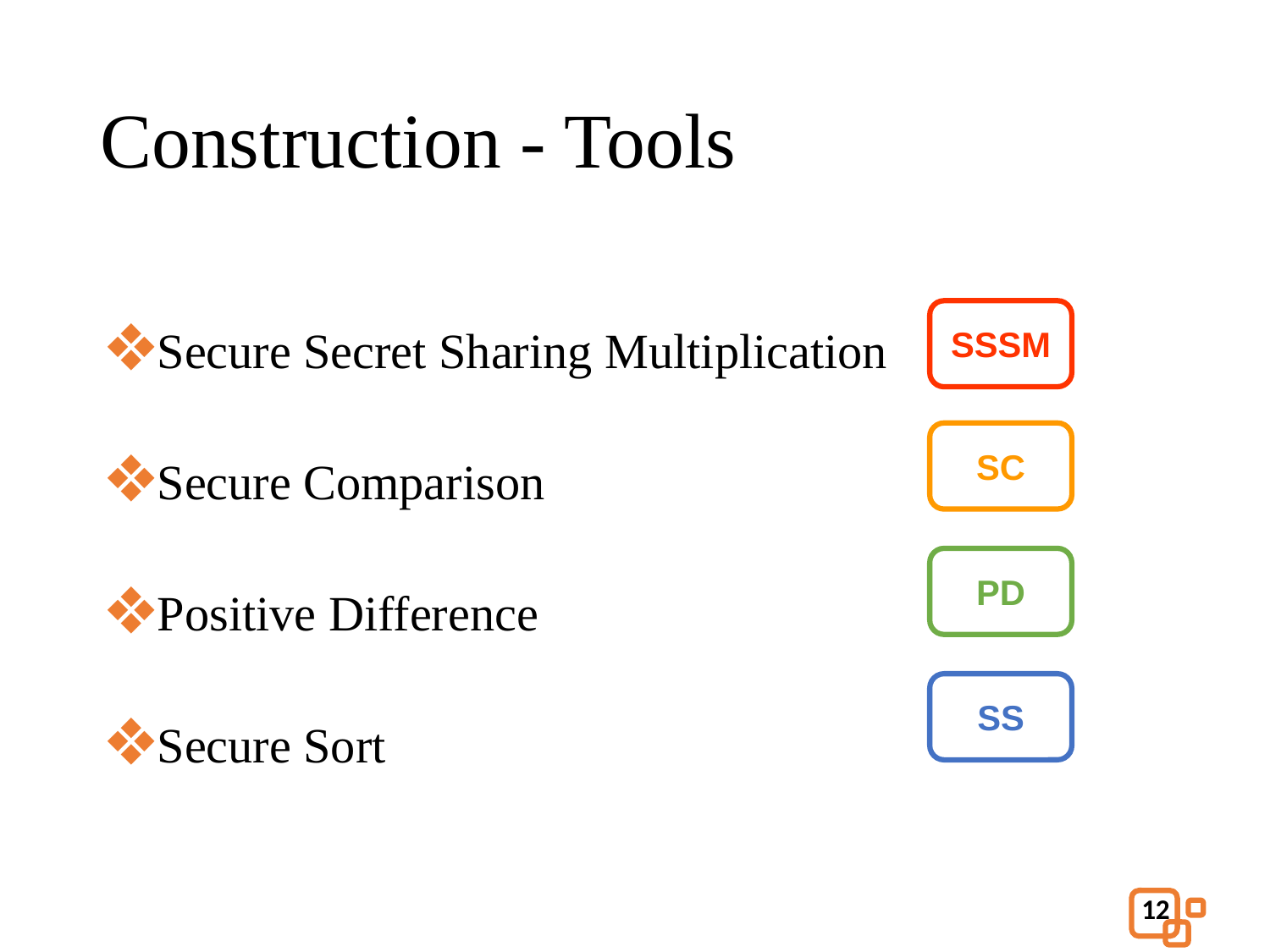

# Construction - Tools
Secure Secret Sharing Multiplication
Secure Comparison
Positive Difference
Secure Sort
SSSM
SC
PD
SS